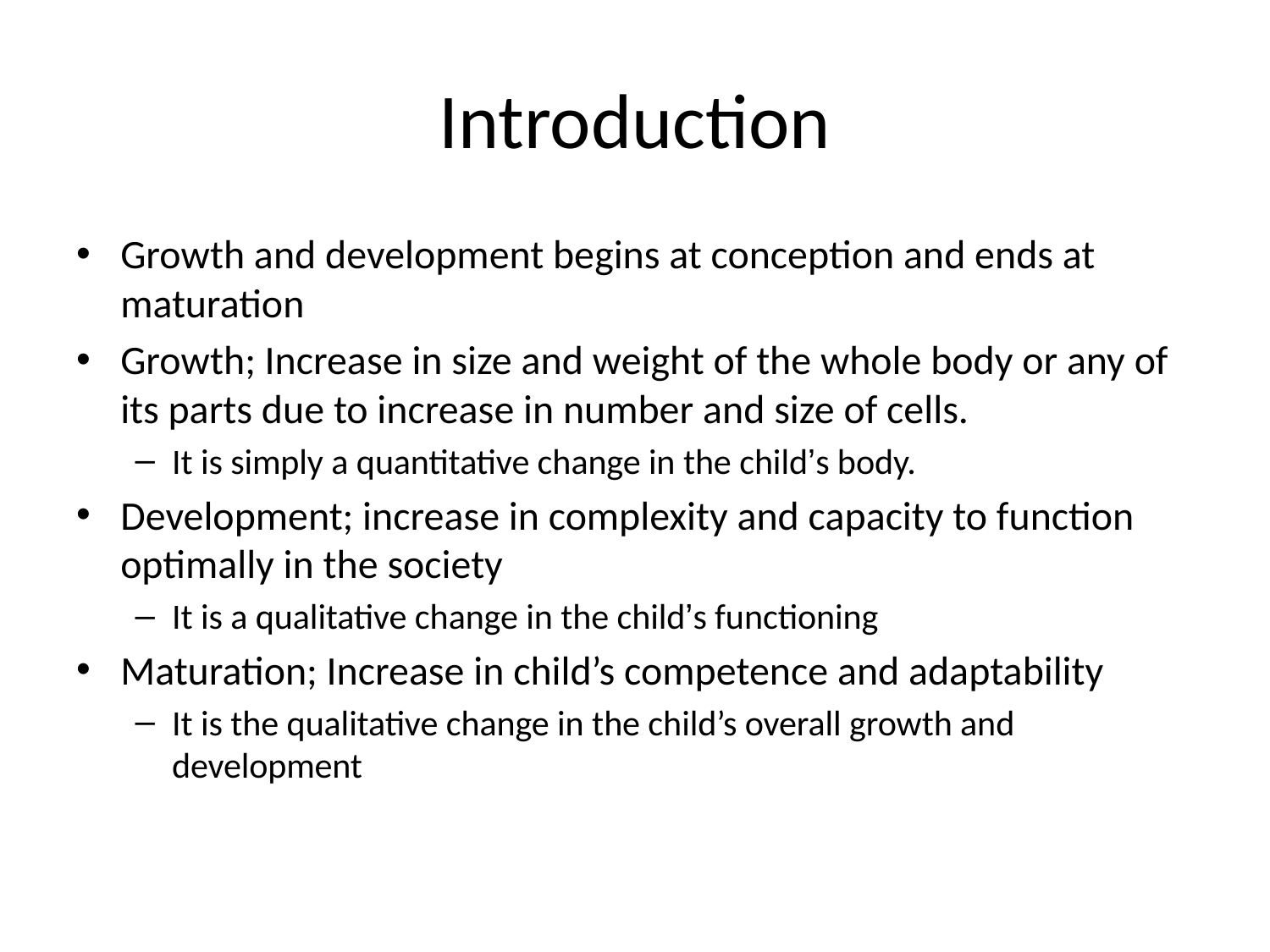

# Introduction
Growth and development begins at conception and ends at maturation
Growth; Increase in size and weight of the whole body or any of its parts due to increase in number and size of cells.
It is simply a quantitative change in the child’s body.
Development; increase in complexity and capacity to function optimally in the society
It is a qualitative change in the child’s functioning
Maturation; Increase in child’s competence and adaptability
It is the qualitative change in the child’s overall growth and development